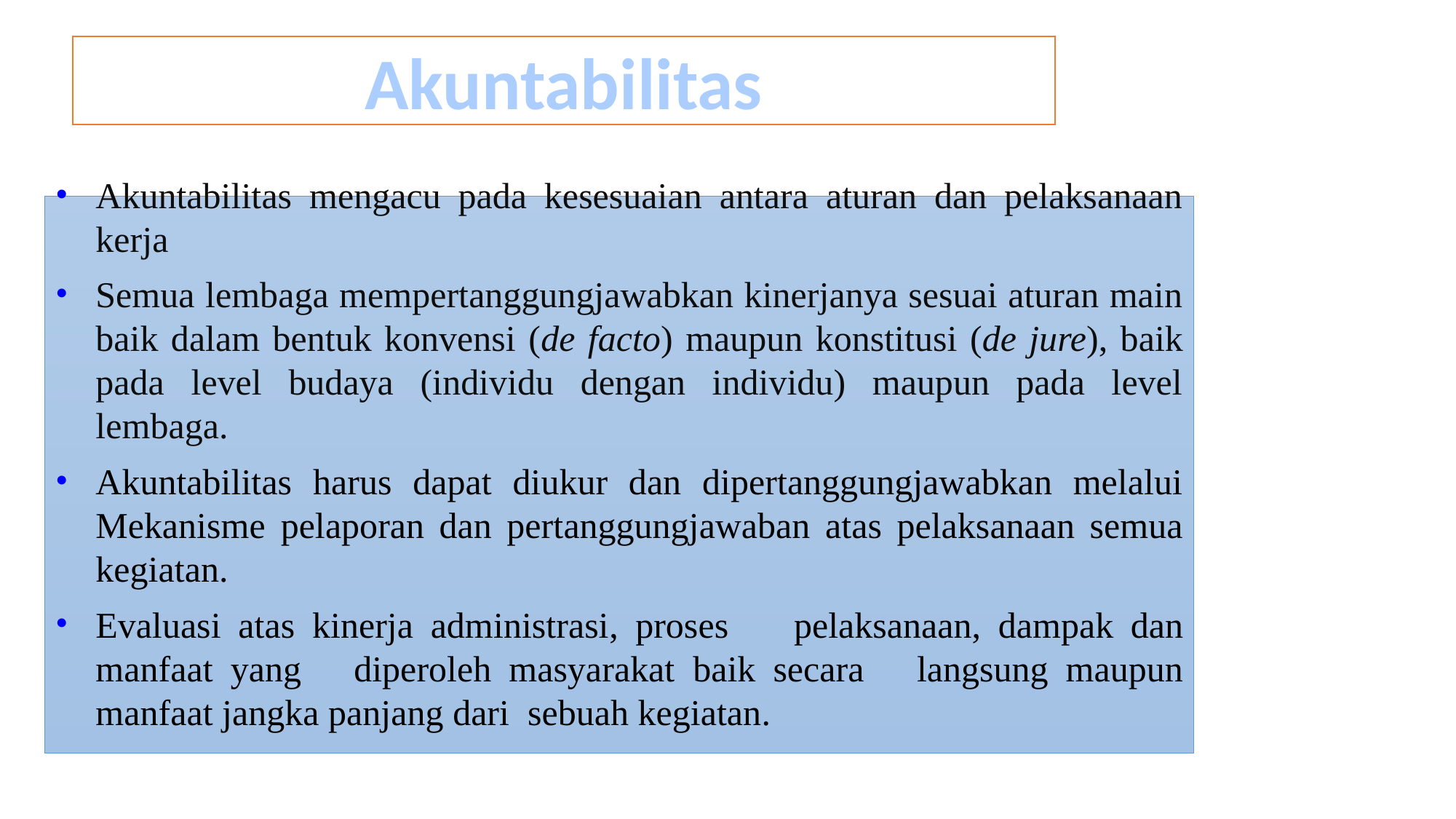

Akuntabilitas
Akuntabilitas mengacu pada kesesuaian antara aturan dan pelaksanaan kerja
Semua lembaga mempertanggungjawabkan kinerjanya sesuai aturan main baik dalam bentuk konvensi (de facto) maupun konstitusi (de jure), baik pada level budaya (individu dengan individu) maupun pada level lembaga.
Akuntabilitas harus dapat diukur dan dipertanggungjawabkan melalui Mekanisme pelaporan dan pertanggungjawaban atas pelaksanaan semua kegiatan.
Evaluasi atas kinerja administrasi, proses 	 pelaksanaan, dampak dan manfaat yang   diperoleh masyarakat baik secara   langsung maupun manfaat jangka panjang dari  sebuah kegiatan.